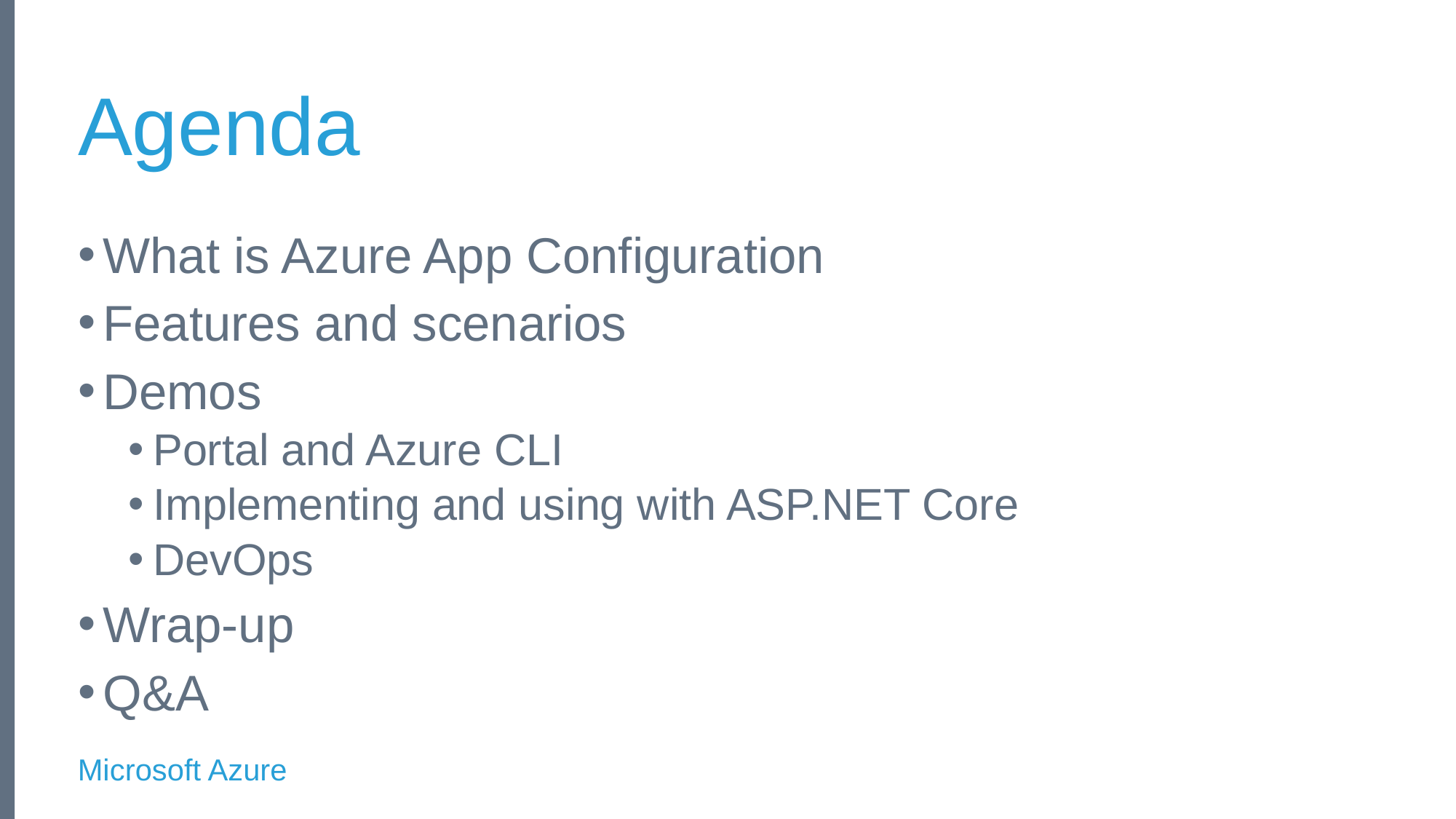

# Agenda
What is Azure App Configuration
Features and scenarios
Demos
Portal and Azure CLI
Implementing and using with ASP.NET Core
DevOps
Wrap-up
Q&A